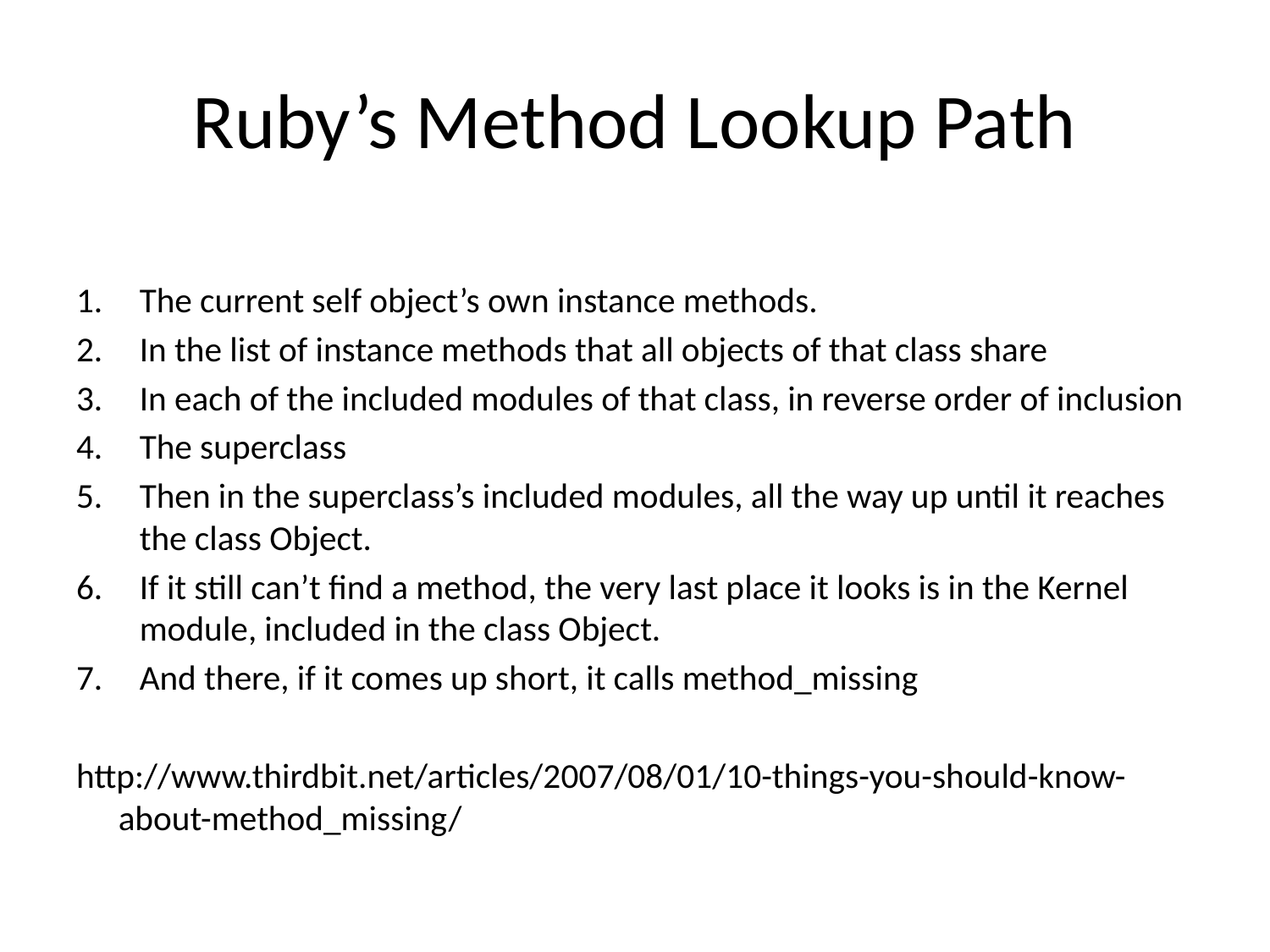

# Ruby’s Method Lookup Path

The current self object’s own instance methods.
In the list of instance methods that all objects of that class share
In each of the included modules of that class, in reverse order of inclusion
The superclass
Then in the superclass’s included modules, all the way up until it reaches the class Object.
If it still can’t find a method, the very last place it looks is in the Kernel module, included in the class Object.
And there, if it comes up short, it calls method_missing

http://www.thirdbit.net/articles/2007/08/01/10-things-you-should-know-about-method_missing/